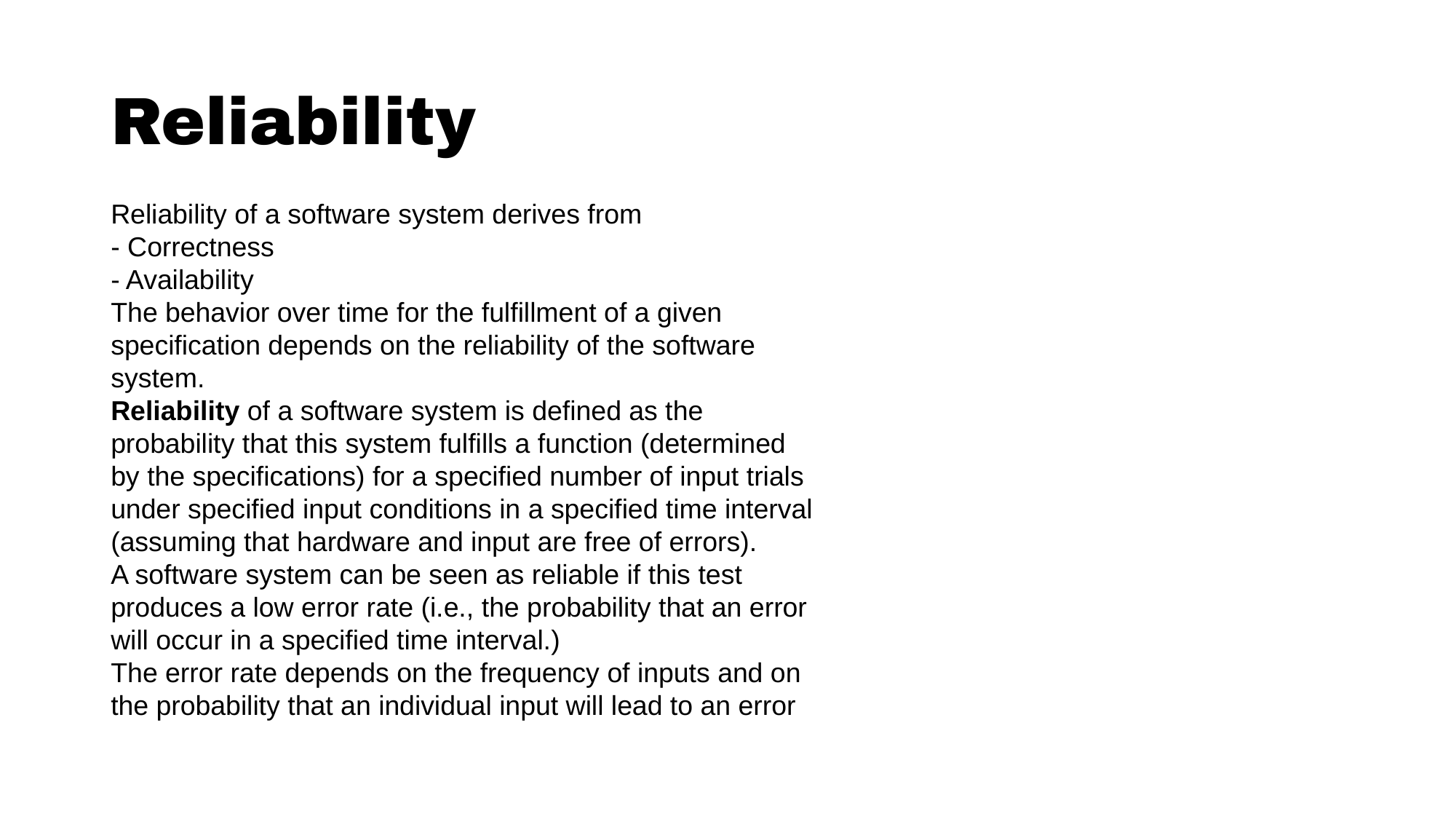

# Reliability
Reliability of a software system derives from
- Correctness
- Availability
The behavior over time for the fulfillment of a given specification depends on the reliability of the software system.
Reliability of a software system is defined as the probability that this system fulfills a function (determined by the specifications) for a specified number of input trials under specified input conditions in a specified time interval (assuming that hardware and input are free of errors).
A software system can be seen as reliable if this test produces a low error rate (i.e., the probability that an error will occur in a specified time interval.)
The error rate depends on the frequency of inputs and on the probability that an individual input will lead to an error